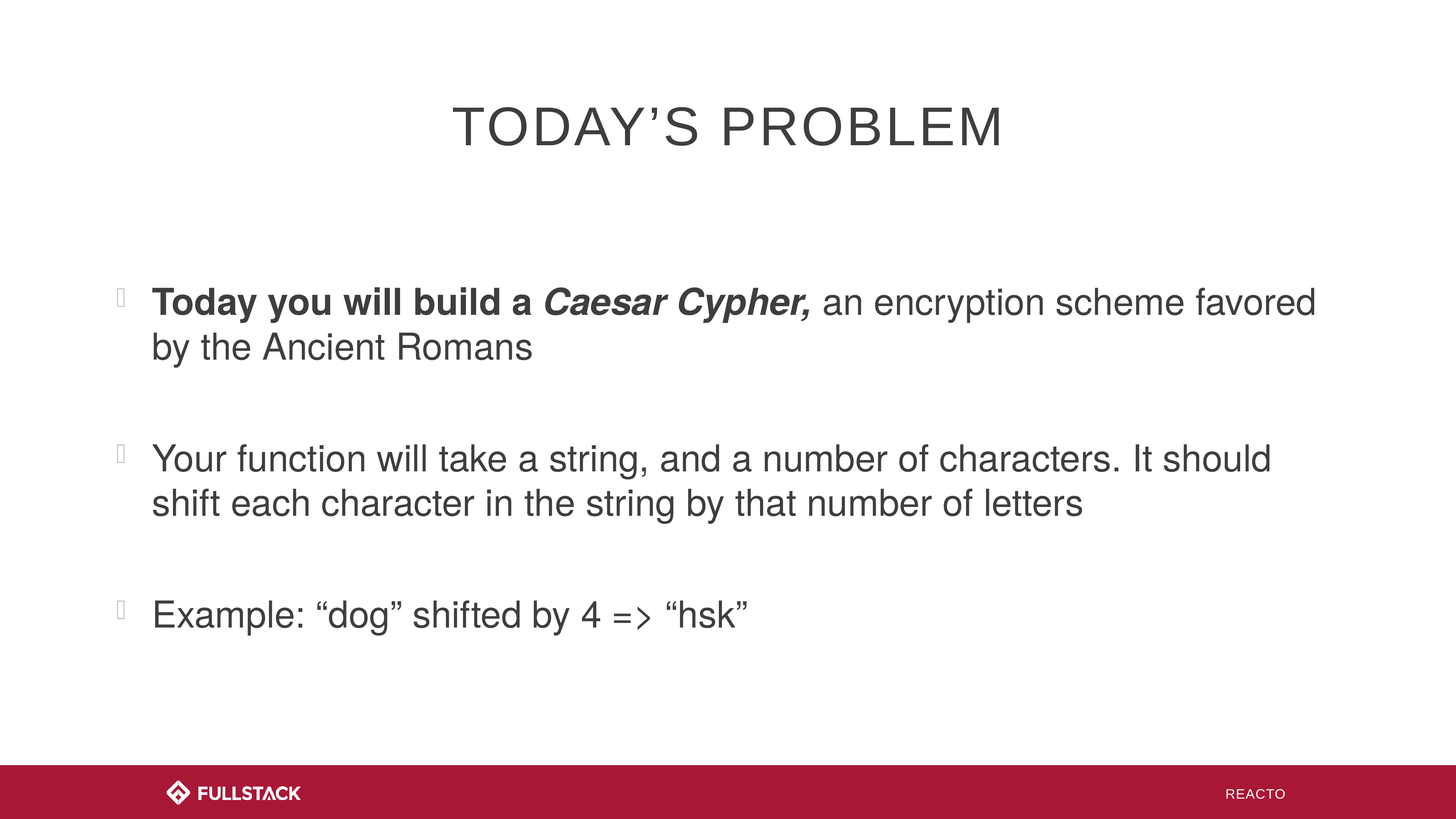

# Today’s Problem
Today you will build a Caesar Cypher, an encryption scheme favored by the Ancient Romans

Your function will take a string, and a number of characters. It should shift each character in the string by that number of letters

Example: “dog” shifted by 4 => “hsk”
17
REACTO